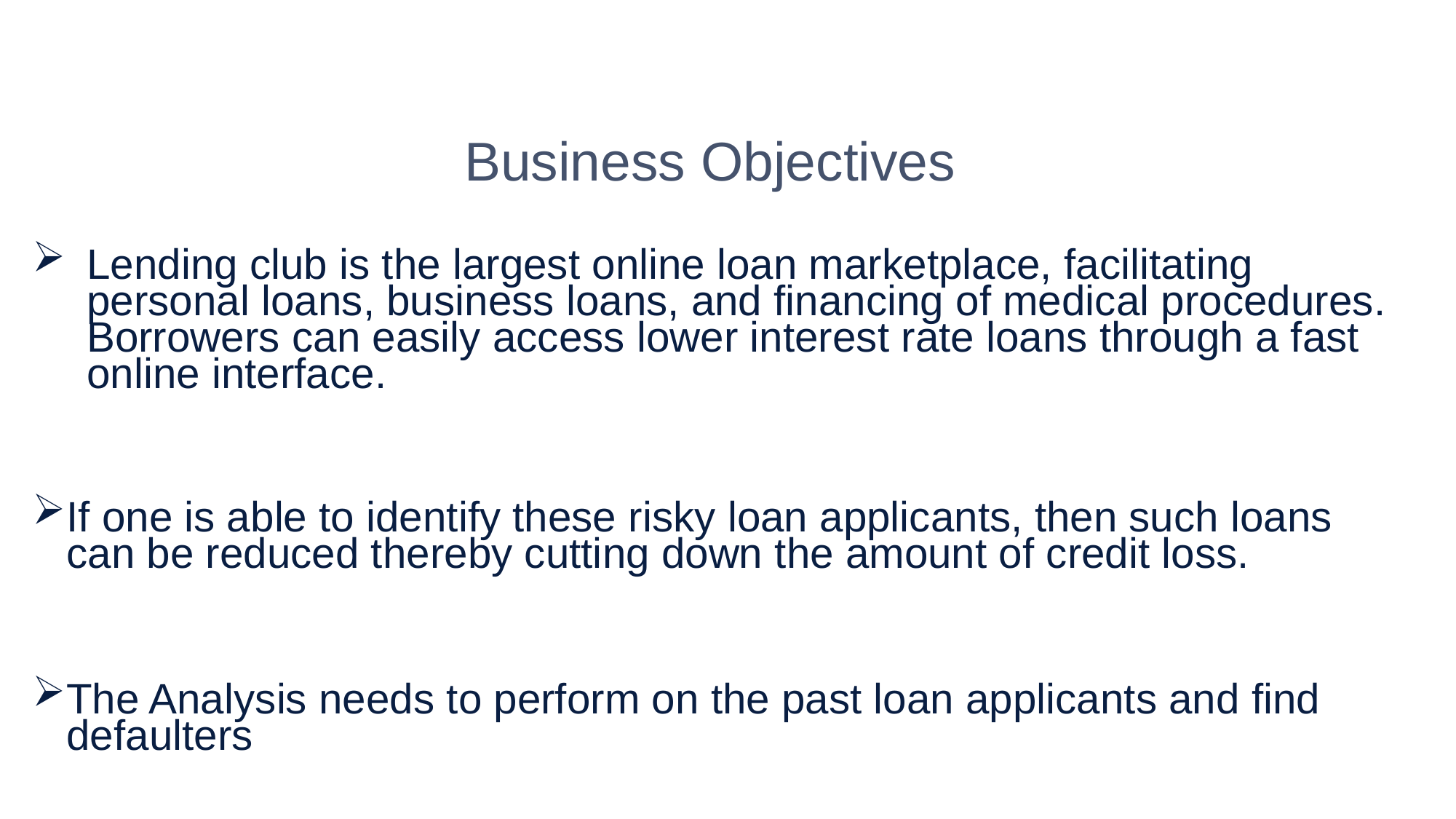

Business Objectives

Lending club is the largest online loan marketplace, facilitating personal loans, business loans, and financing of medical procedures. Borrowers can easily access lower interest rate loans through a fast online interface.

If one is able to identify these risky loan applicants, then such loans can be reduced thereby cutting down the amount of credit loss.

The Analysis needs to perform on the past loan applicants and find defaulters